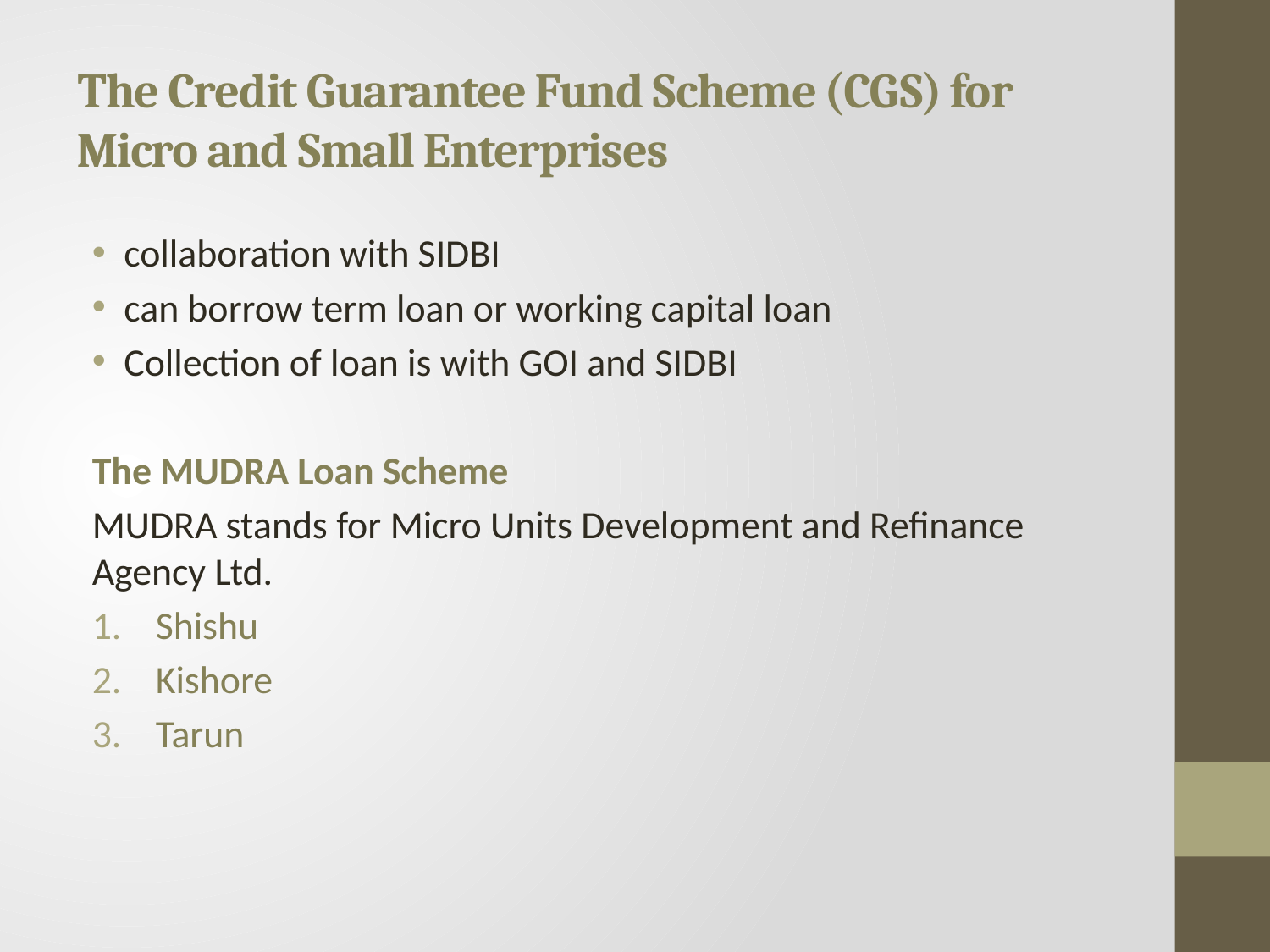

# The Credit Guarantee Fund Scheme (CGS) for Micro and Small Enterprises
collaboration with SIDBI
can borrow term loan or working capital loan
Collection of loan is with GOI and SIDBI

The MUDRA Loan Scheme
MUDRA stands for Micro Units Development and Refinance Agency Ltd.
Shishu
Kishore
Tarun